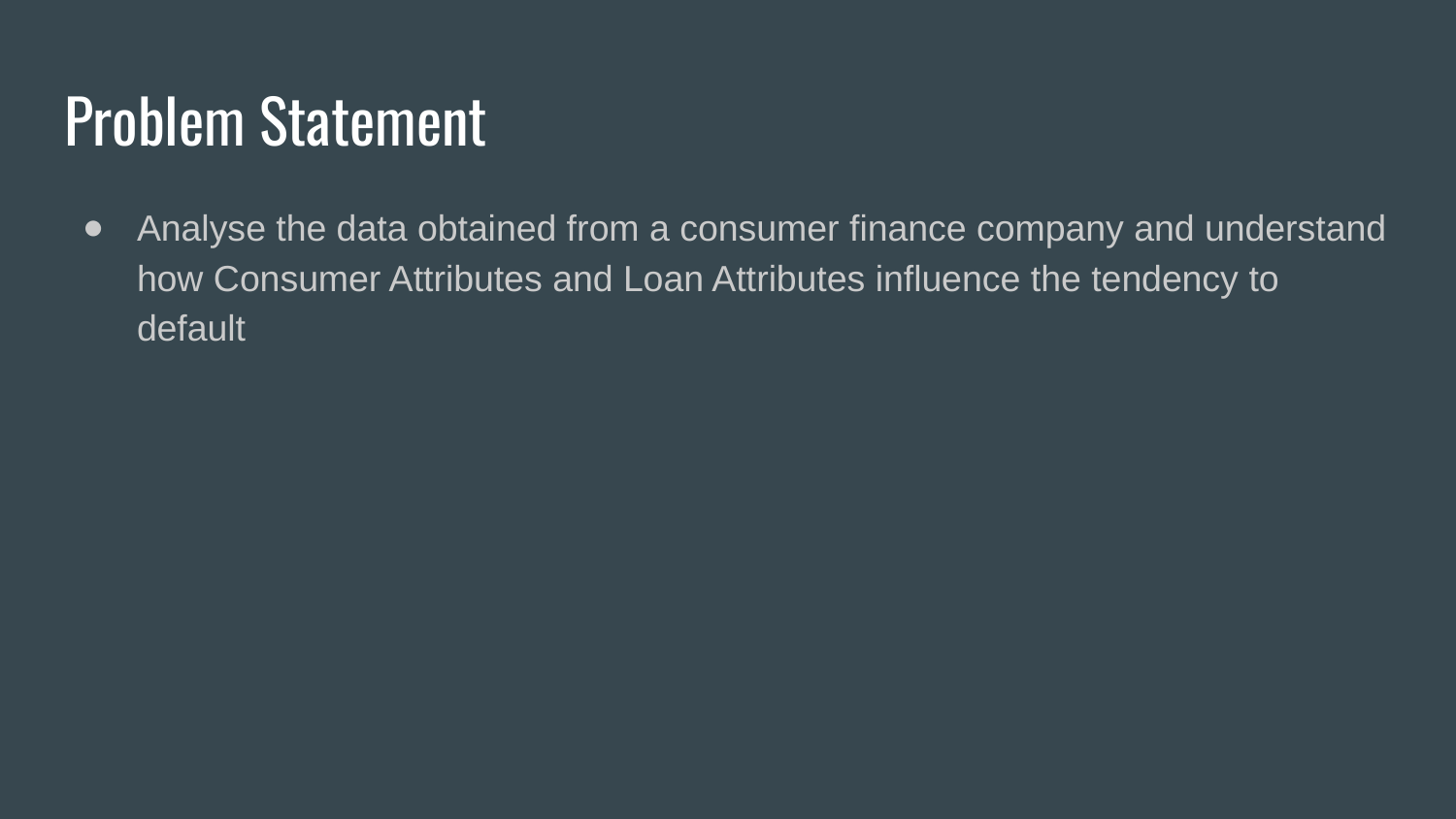

# Problem Statement
Analyse the data obtained from a consumer finance company and understand how Consumer Attributes and Loan Attributes influence the tendency to default